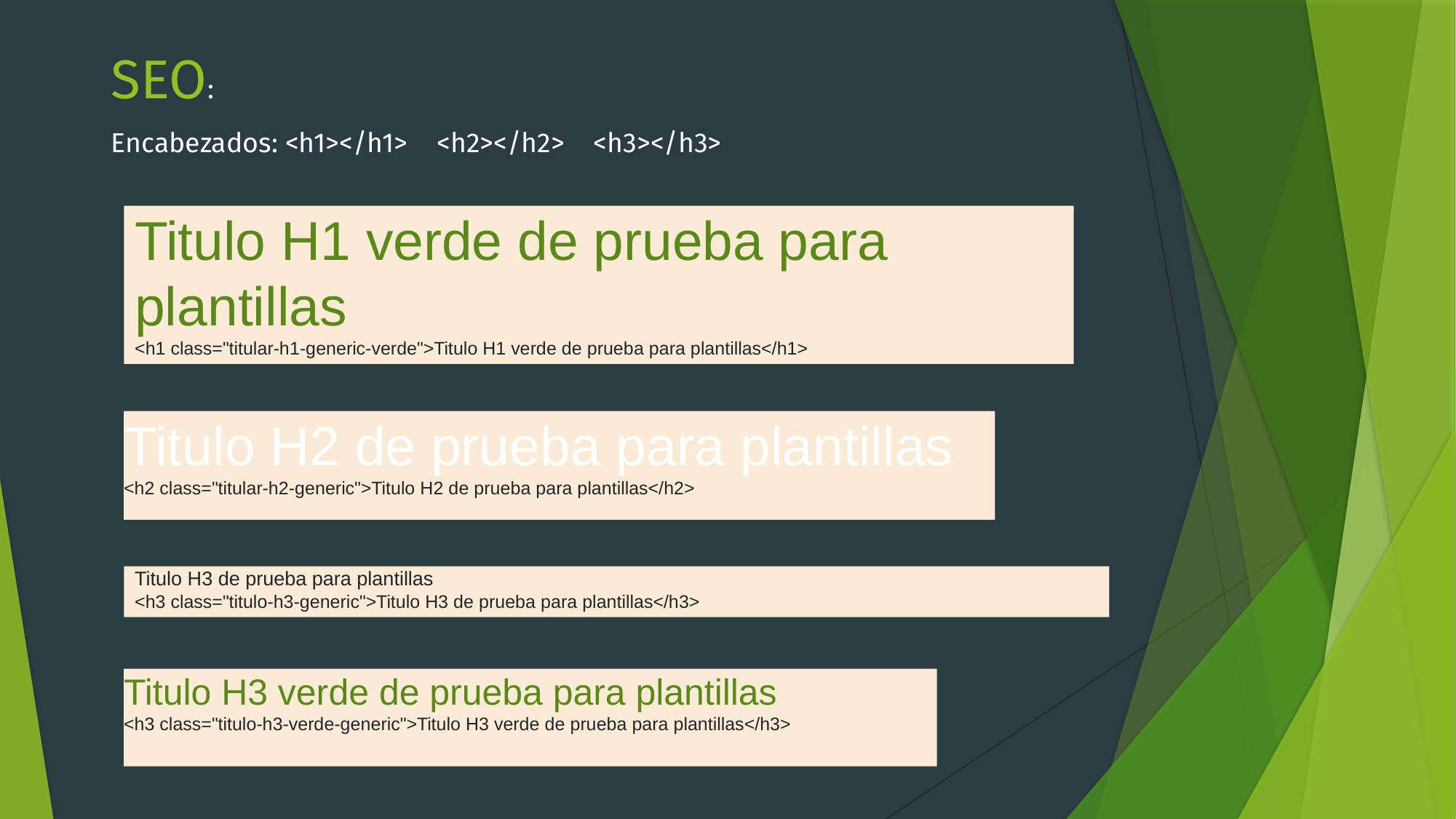

SEO:
Encabezados: <h1></h1>    <h2></h2>    <h3></h3>

Titulo H1 verde de prueba para plantillas
<h1 class="titular-h1-generic-verde">Titulo H1 verde de prueba para plantillas</h1>
Titulo H2 de prueba para plantillas
<h2 class="titular-h2-generic">Titulo H2 de prueba para plantillas</h2>
Titulo H3 de prueba para plantillas
<h3 class="titulo-h3-generic">Titulo H3 de prueba para plantillas</h3>
Titulo H3 verde de prueba para plantillas
<h3 class="titulo-h3-verde-generic">Titulo H3 verde de prueba para plantillas</h3>